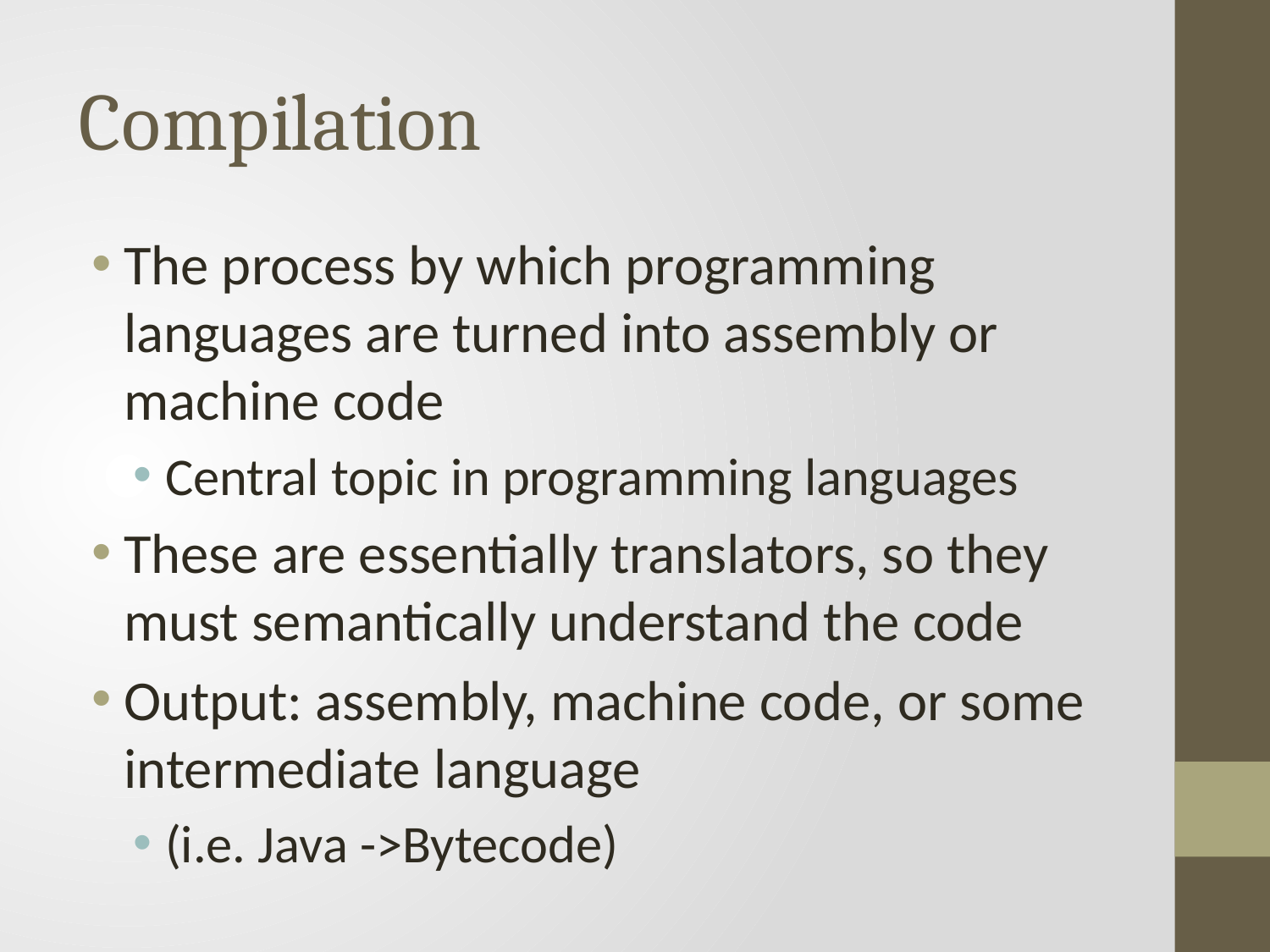

# Compilation
The process by which programming languages are turned into assembly or machine code
Central topic in programming languages
These are essentially translators, so they must semantically understand the code
Output: assembly, machine code, or some intermediate language
(i.e. Java ->Bytecode)